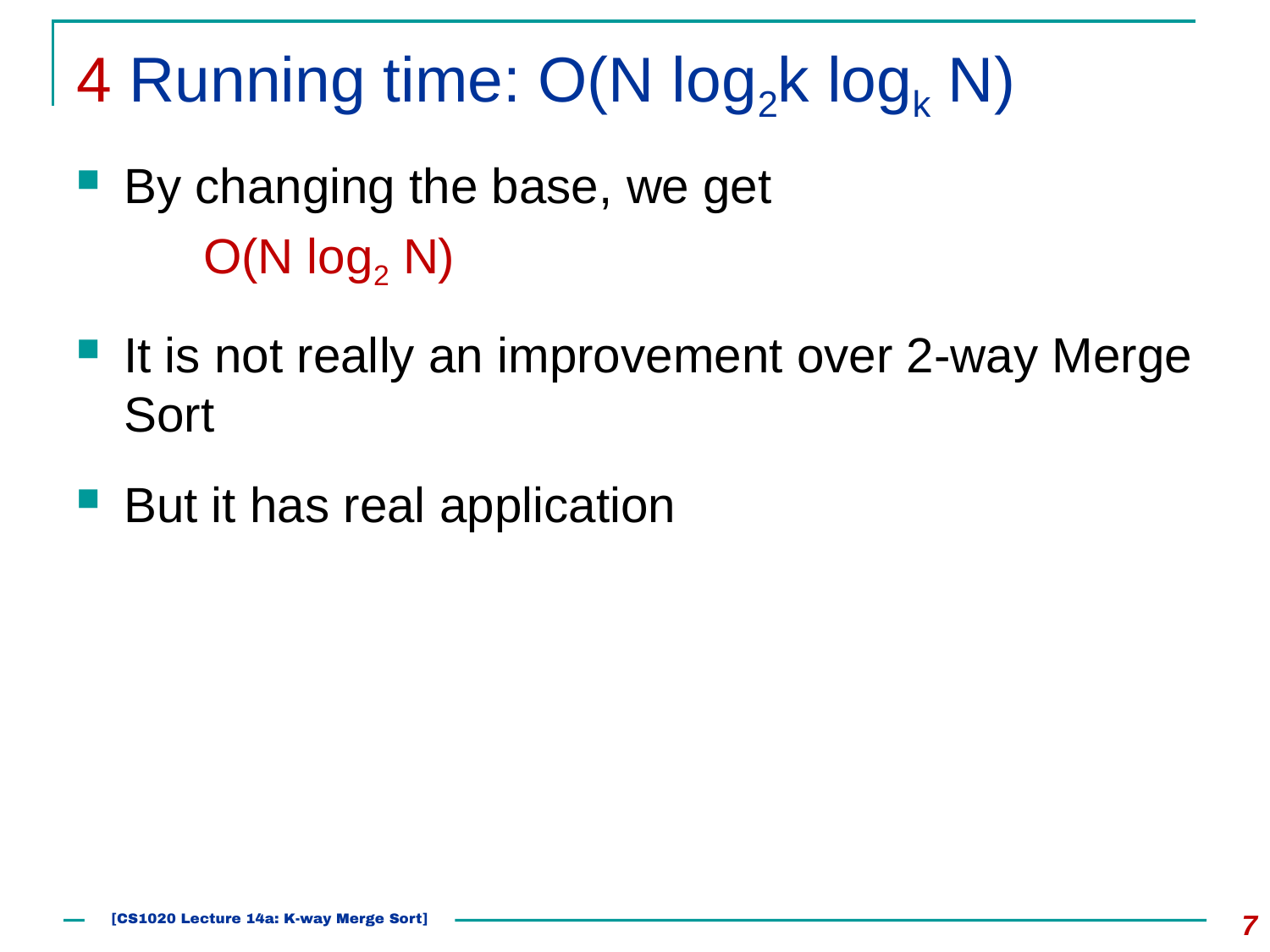

# 4 Running time: O(N log2k logk N)
By changing the base, we get
	O(N log2 N)
It is not really an improvement over 2-way Merge Sort
But it has real application
7
[CS1020 Lecture 14a: K-way Merge Sort]